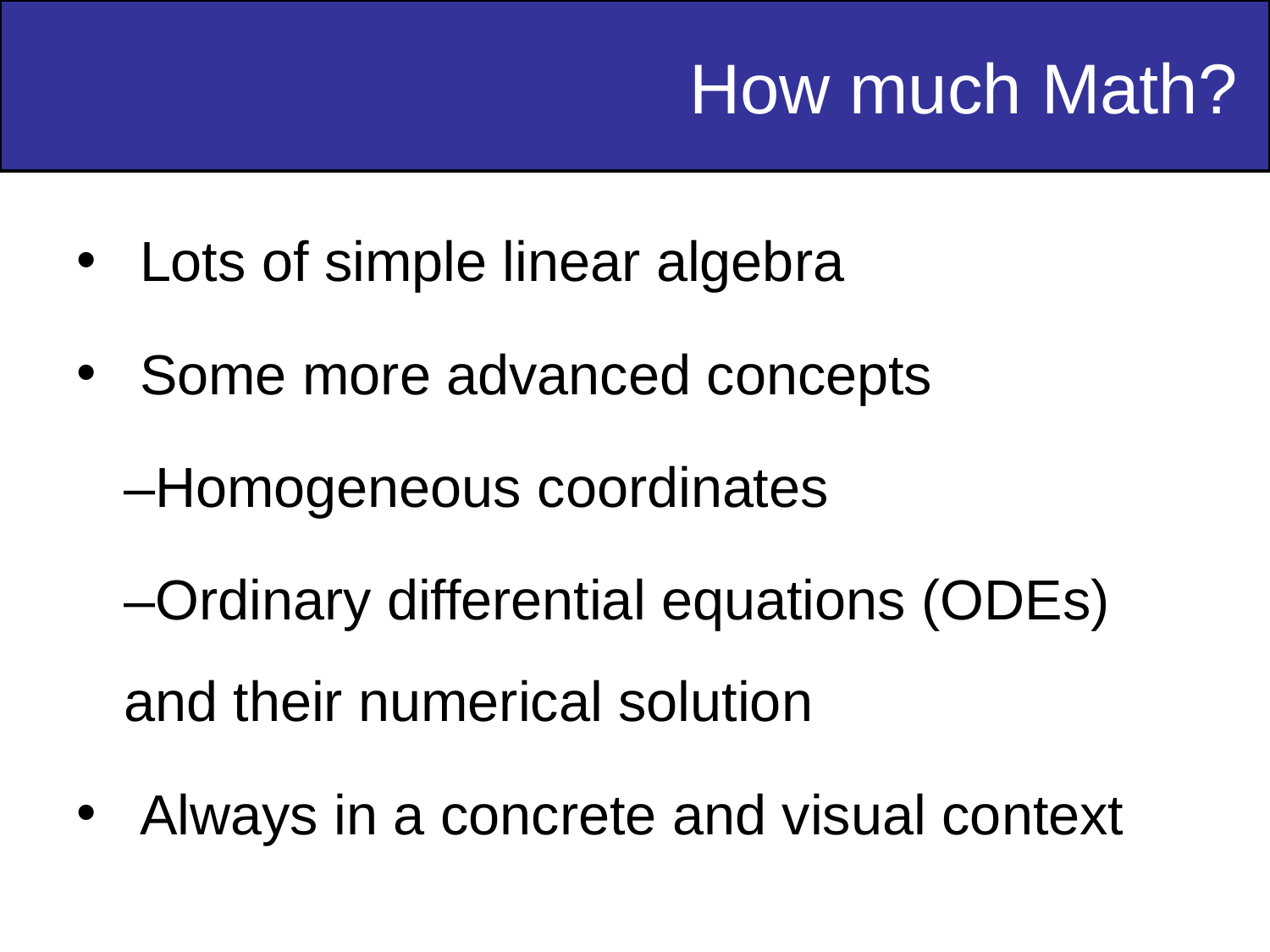

# How much Math?
Lots of simple linear algebra
Some more advanced concepts
	–Homogeneous coordinates
	–Ordinary differential equations (ODEs) and their numerical solution
Always in a concrete and visual context